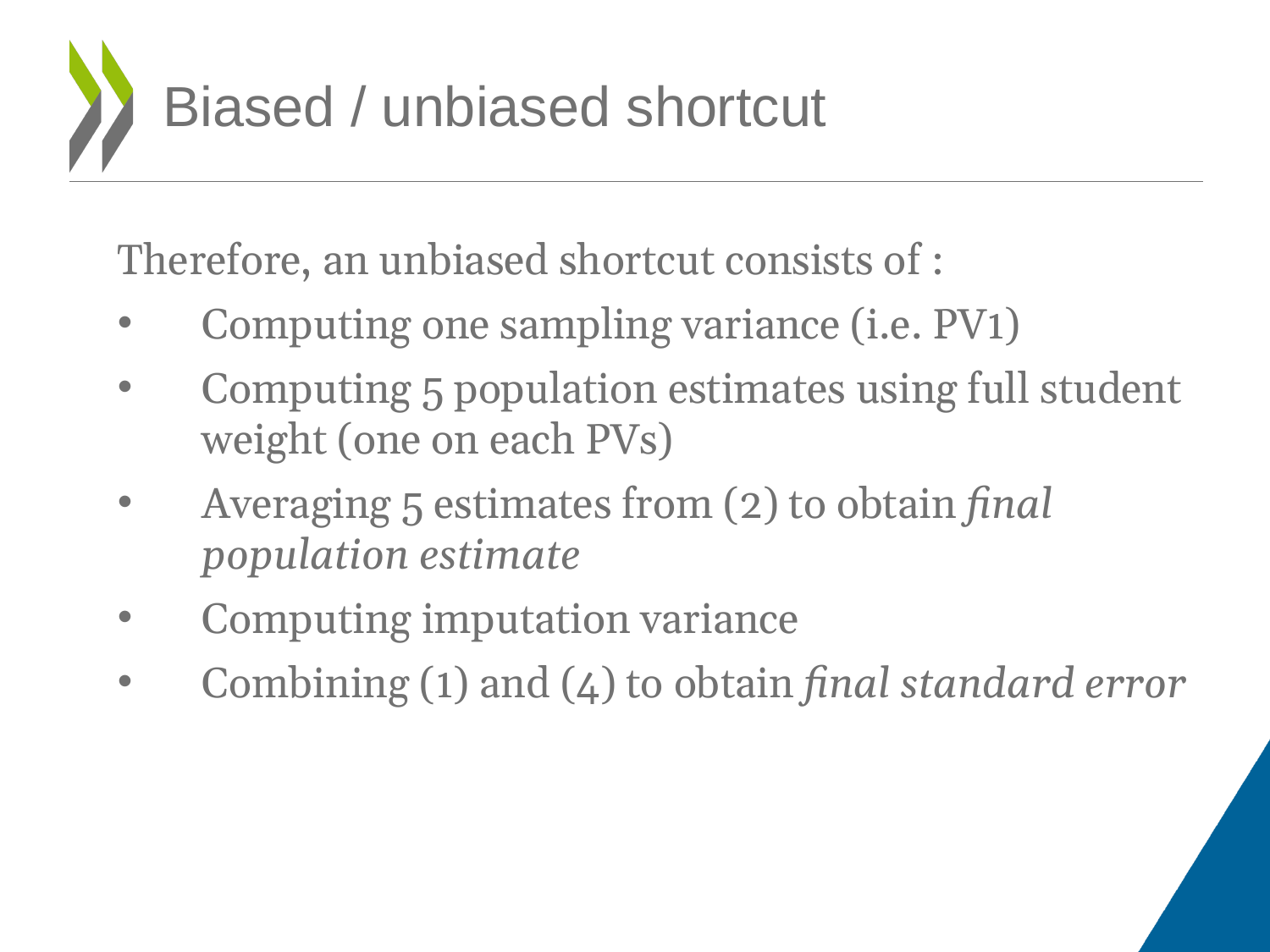

# Biased / unbiased shortcut
Therefore, an unbiased shortcut consists of :
Computing one sampling variance (i.e. PV1)
Computing 5 population estimates using full student weight (one on each PVs)
Averaging 5 estimates from (2) to obtain final population estimate
Computing imputation variance
Combining (1) and (4) to obtain final standard error